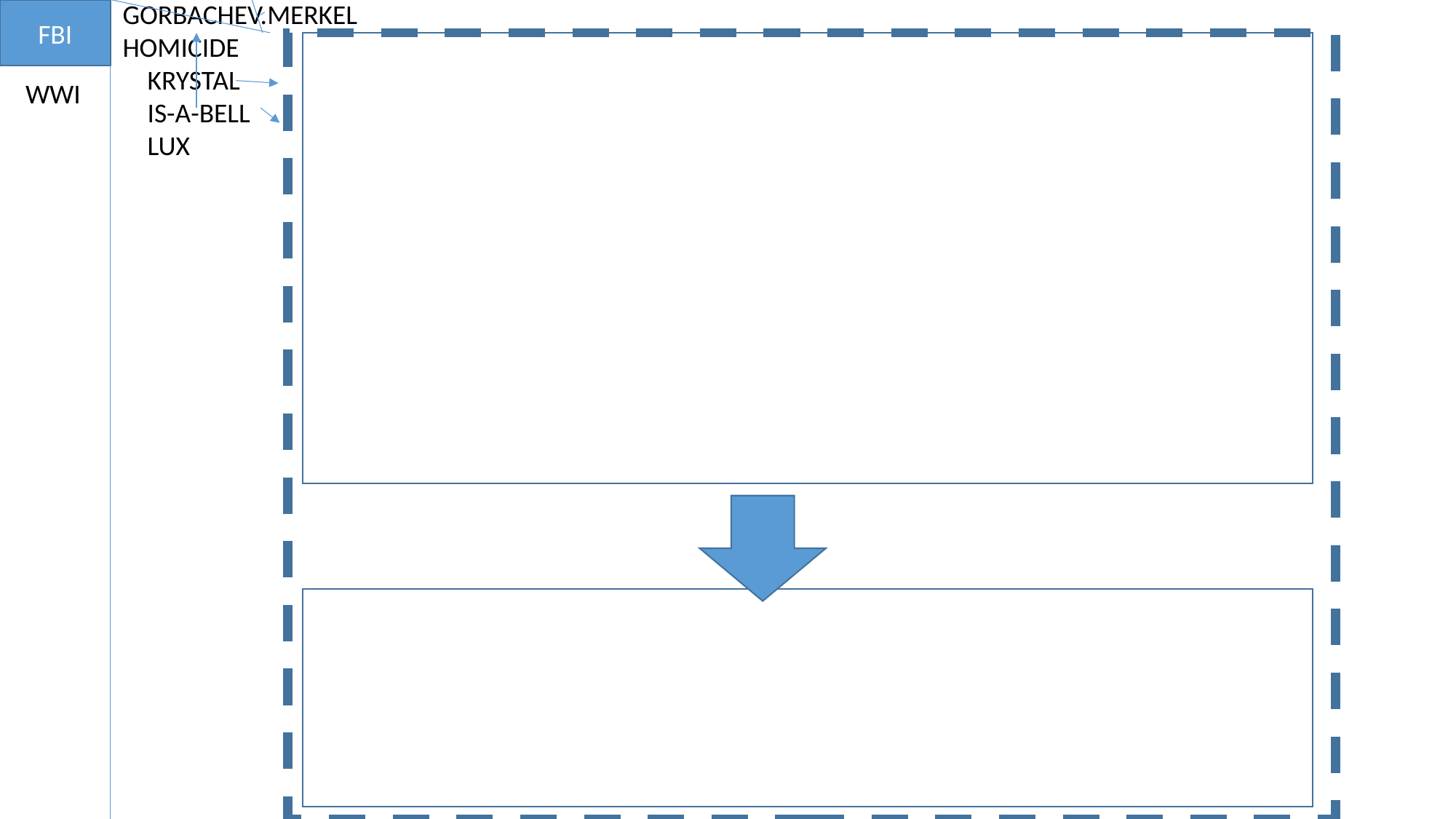

FBI
GORBACHEV.MERKEL
HOMICIDE
    KRYSTAL
    IS-A-BELL
    LUX

WWI